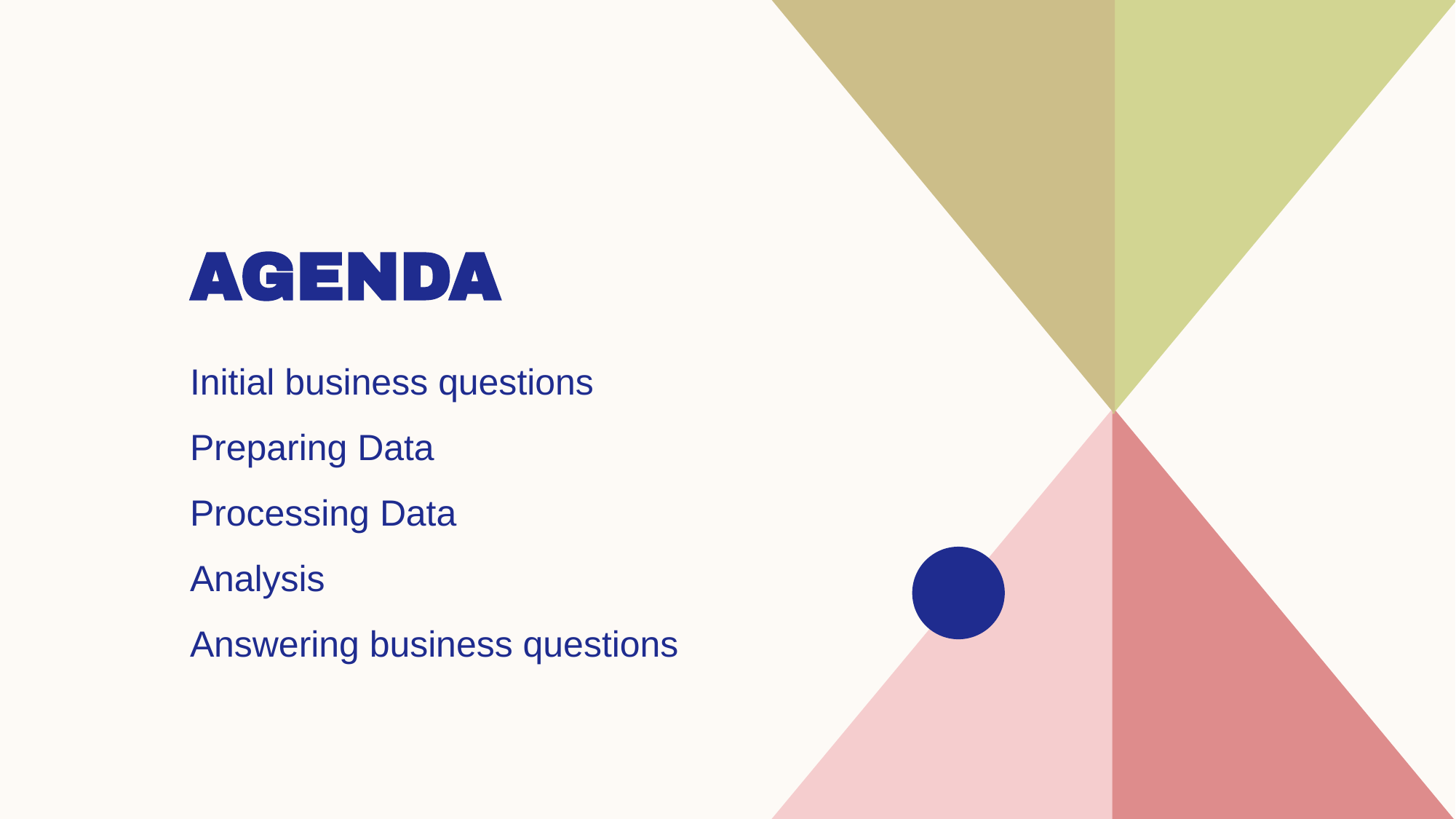

# AGENDA
Initial business questions
Preparing Data
​Processing Data
Analysis
​Answering business questions​